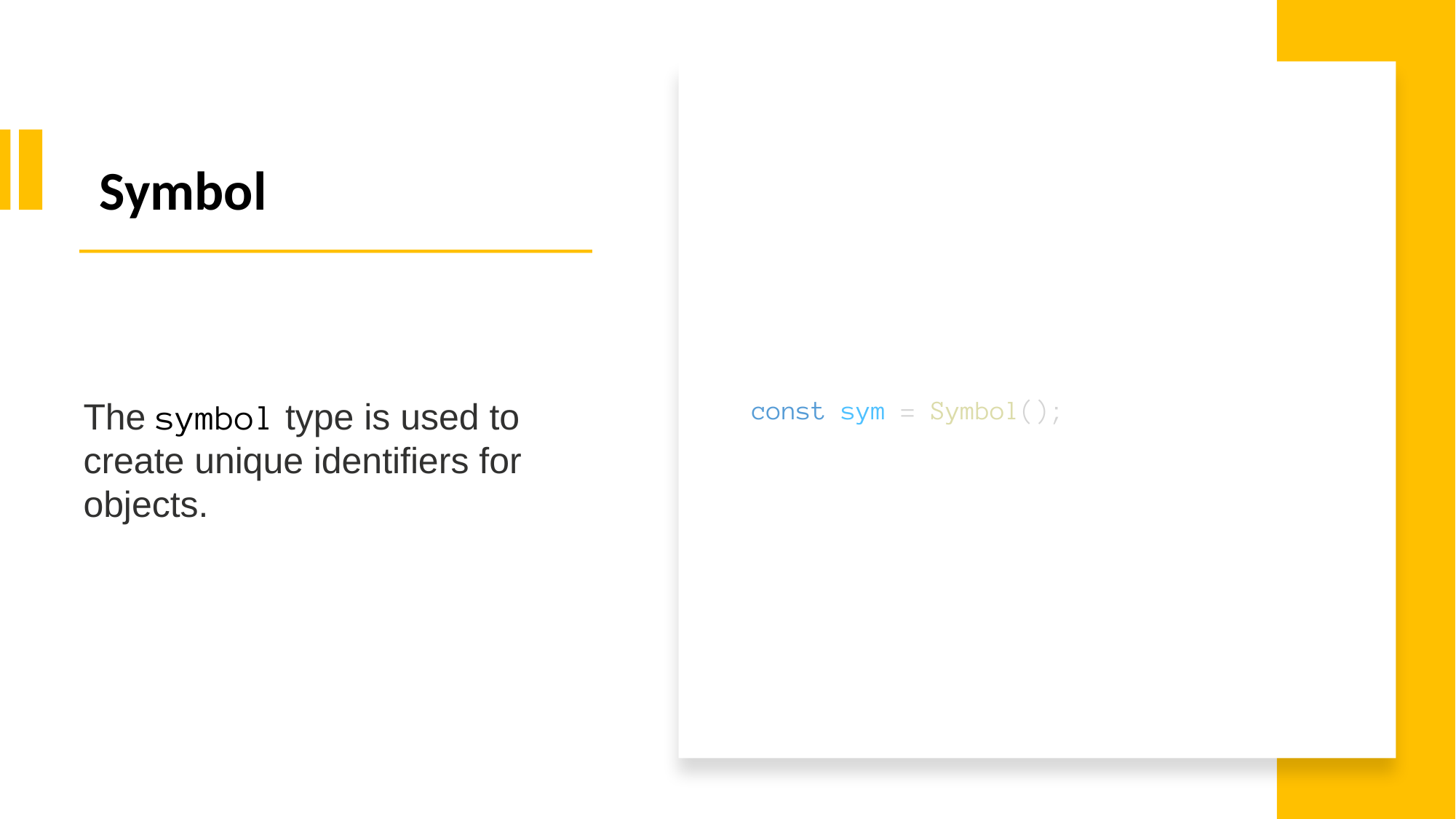

Symbol

The symbol type is used to create unique identifiers for objects.
const sym = Symbol();